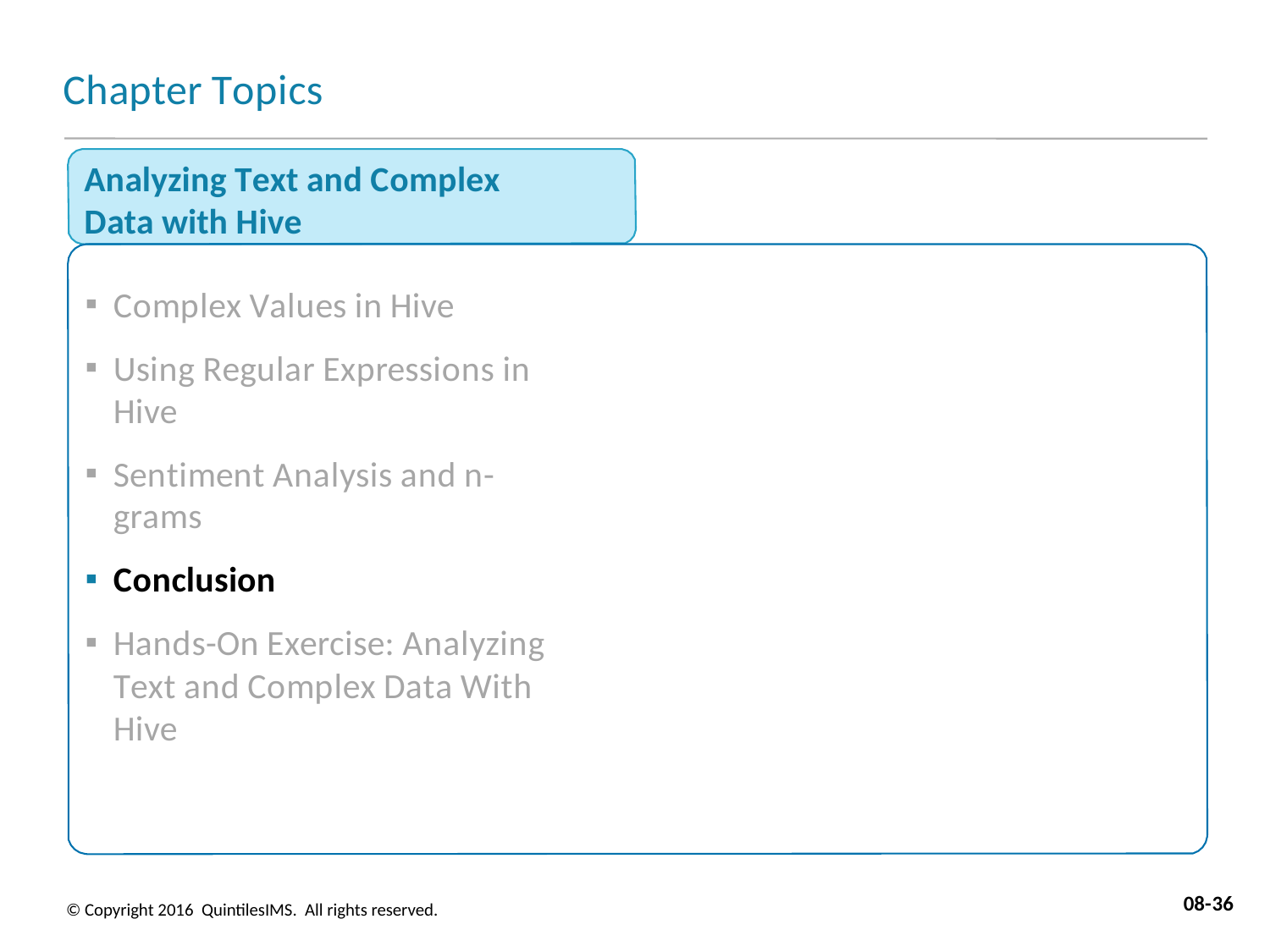

# Chapter Topics

Analyzing Text and Complex Data with Hive

Complex Values in Hive
Using Regular Expressions in Hive
Sentiment Analysis and n-grams
Conclusion
Hands-On Exercise: Analyzing Text and Complex Data With Hive

08-36
© Copyright 2016  QuintilesIMS.  All rights reserved.